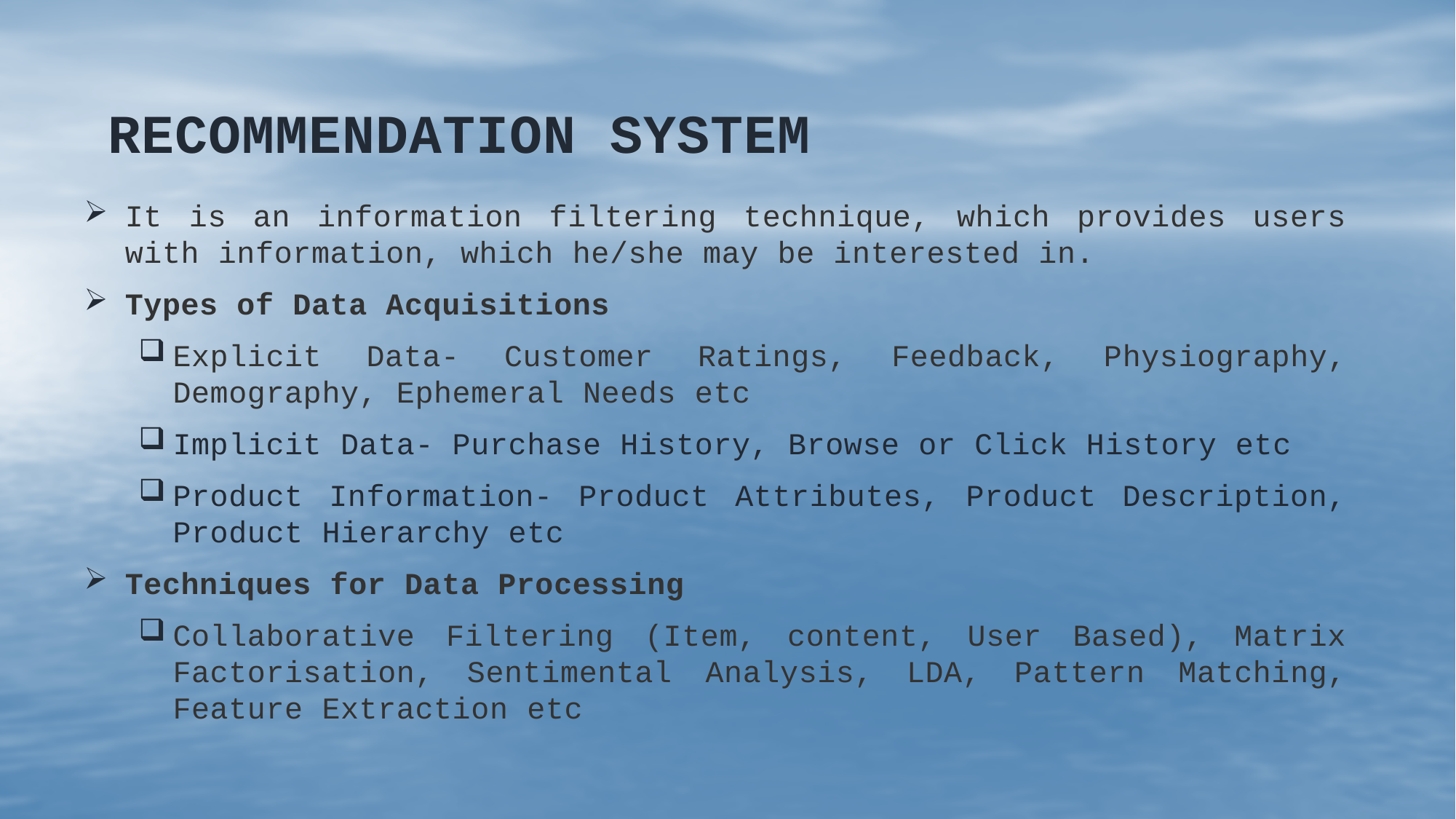

# Recommendation system
It is an information filtering technique, which provides users with information, which he/she may be interested in.
Types of Data Acquisitions
Explicit Data- Customer Ratings, Feedback, Physiography, Demography, Ephemeral Needs etc
Implicit Data- Purchase History, Browse or Click History etc
Product Information- Product Attributes, Product Description, Product Hierarchy etc
Techniques for Data Processing
Collaborative Filtering (Item, content, User Based), Matrix Factorisation, Sentimental Analysis, LDA, Pattern Matching, Feature Extraction etc